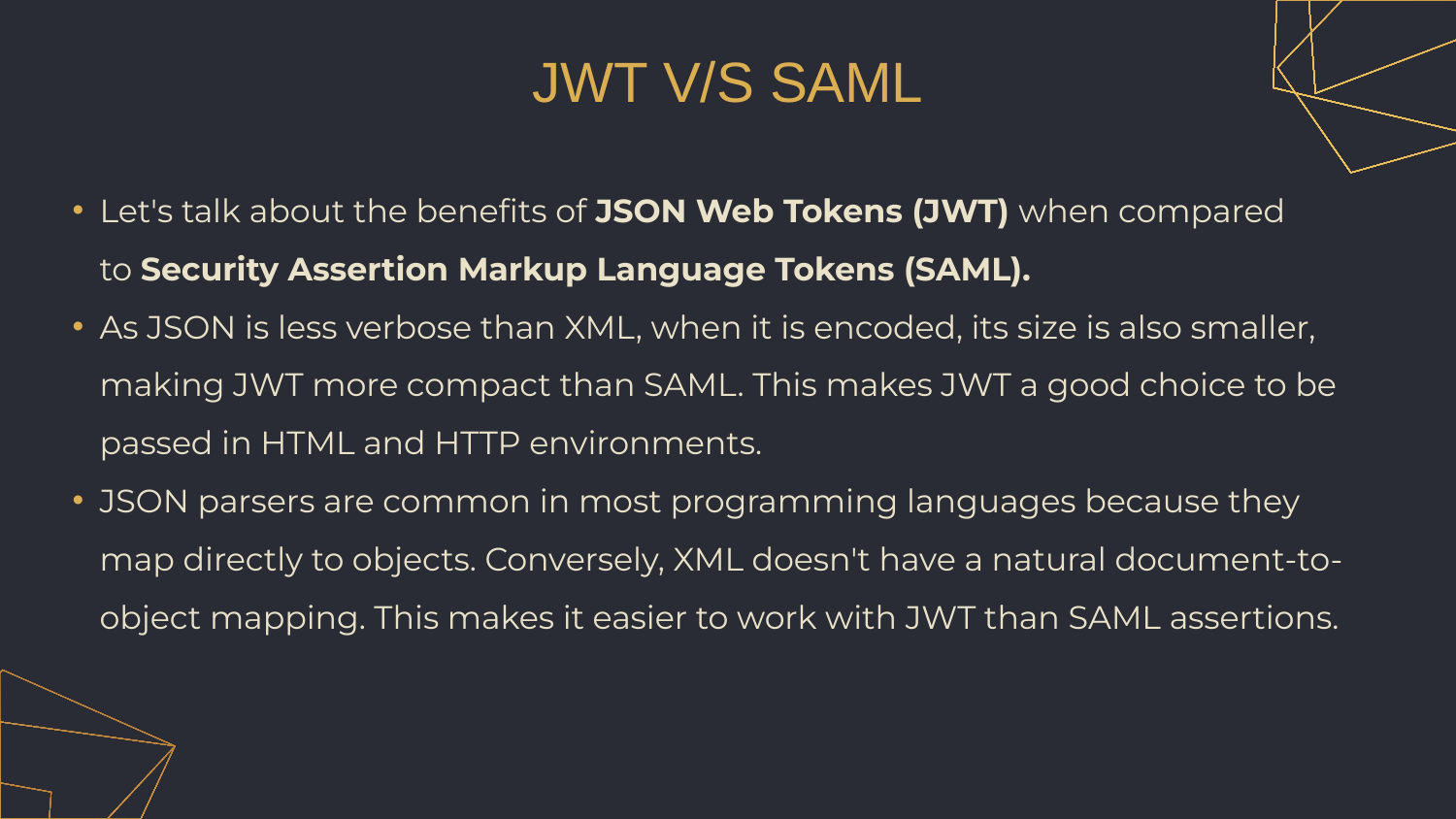

# JWT V/S SAML
Let's talk about the benefits of JSON Web Tokens (JWT) when compared to Security Assertion Markup Language Tokens (SAML).
As JSON is less verbose than XML, when it is encoded, its size is also smaller, making JWT more compact than SAML. This makes JWT a good choice to be passed in HTML and HTTP environments.
JSON parsers are common in most programming languages because they map directly to objects. Conversely, XML doesn't have a natural document-to-object mapping. This makes it easier to work with JWT than SAML assertions.